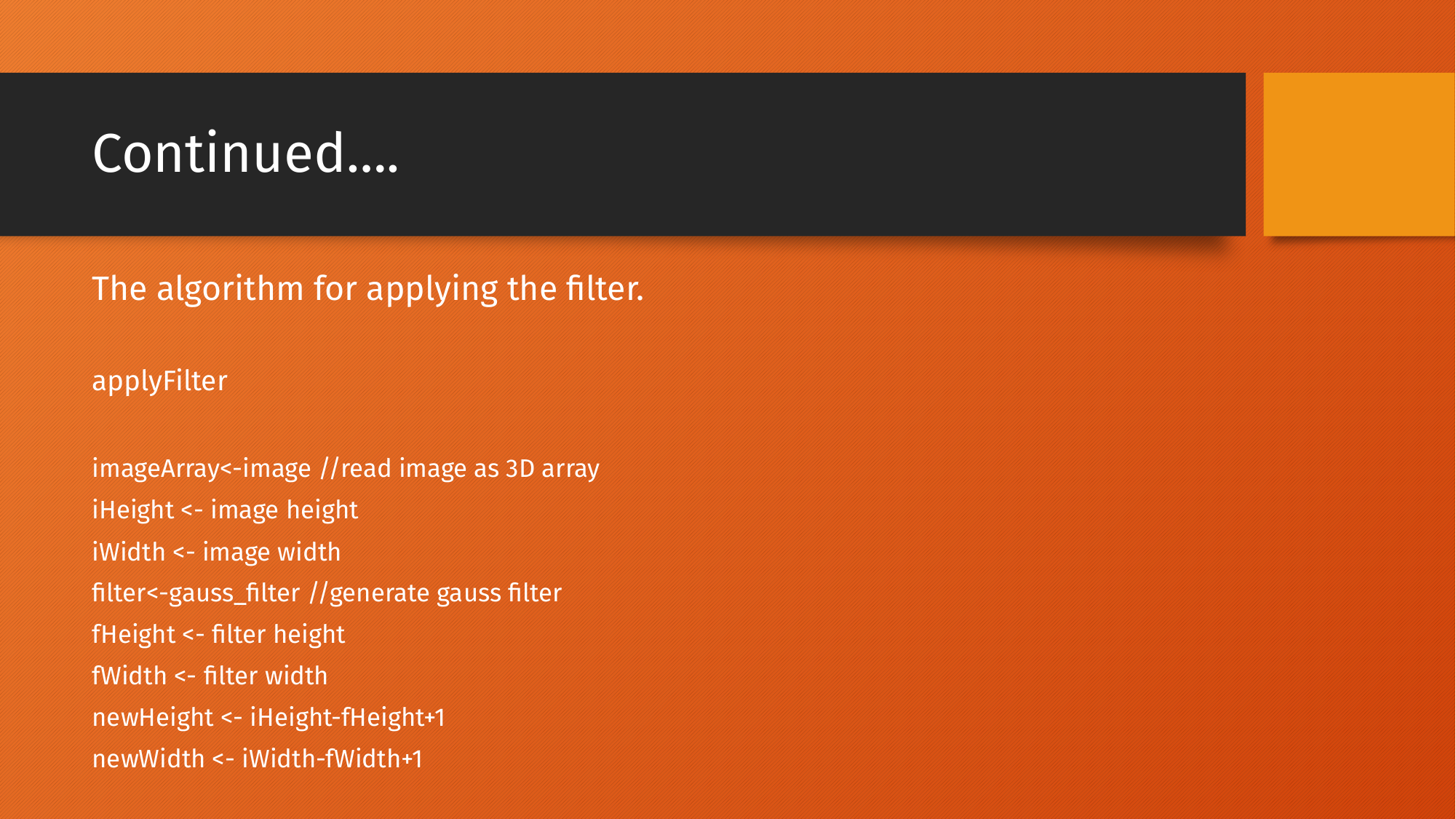

# Continued….
The algorithm for applying the filter.

applyFilter

imageArray<-image //read image as 3D array
iHeight <- image height
iWidth <- image width
filter<-gauss_filter //generate gauss filter
fHeight <- filter height
fWidth <- filter width
newHeight <- iHeight-fHeight+1
newWidth <- iWidth-fWidth+1